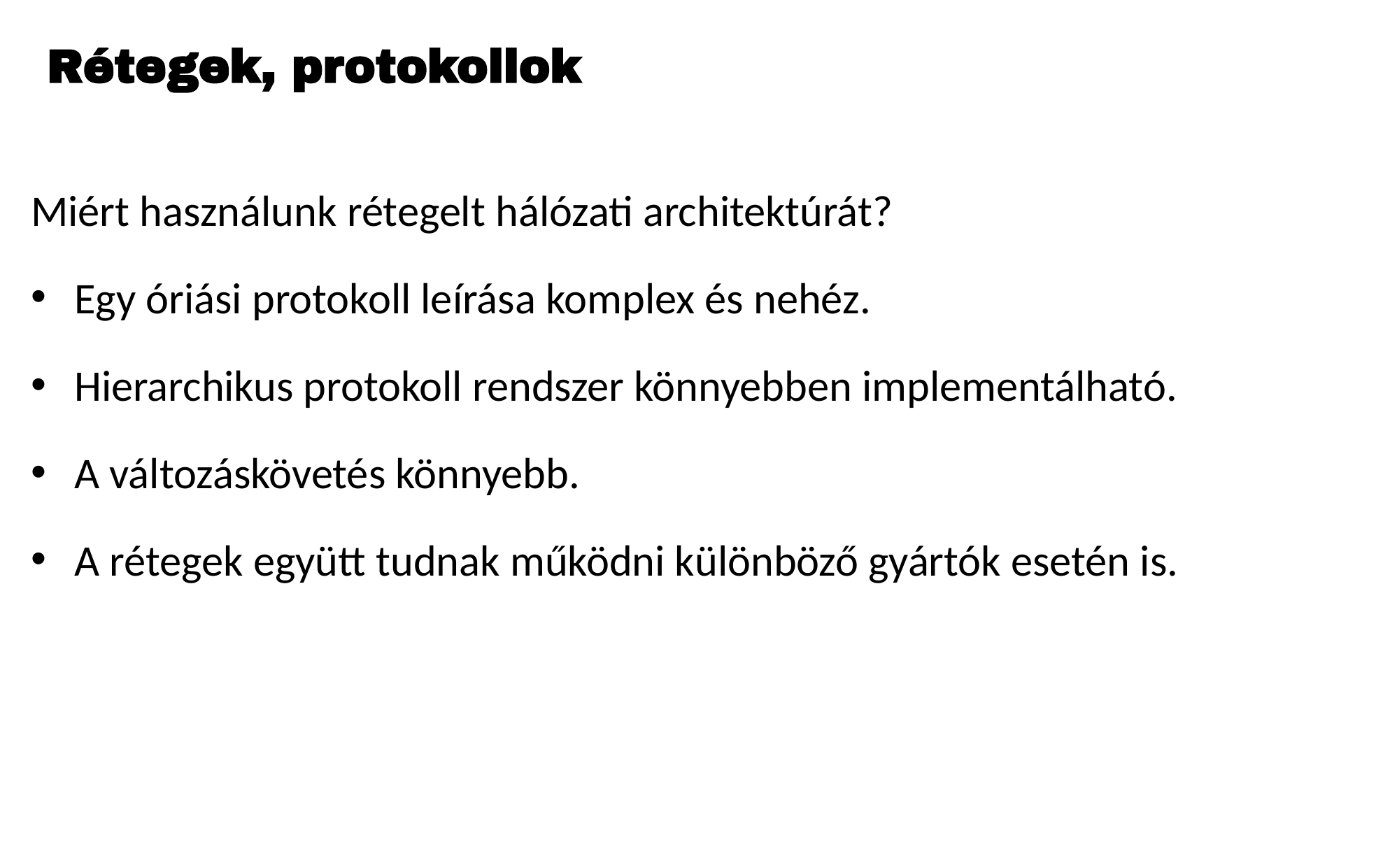

# Rétegek, protokollok
Miért használunk rétegelt hálózati architektúrát?
Egy óriási protokoll leírása komplex és nehéz.
Hierarchikus protokoll rendszer könnyebben implementálható.
A változáskövetés könnyebb.
A rétegek együtt tudnak működni különböző gyártók esetén is.